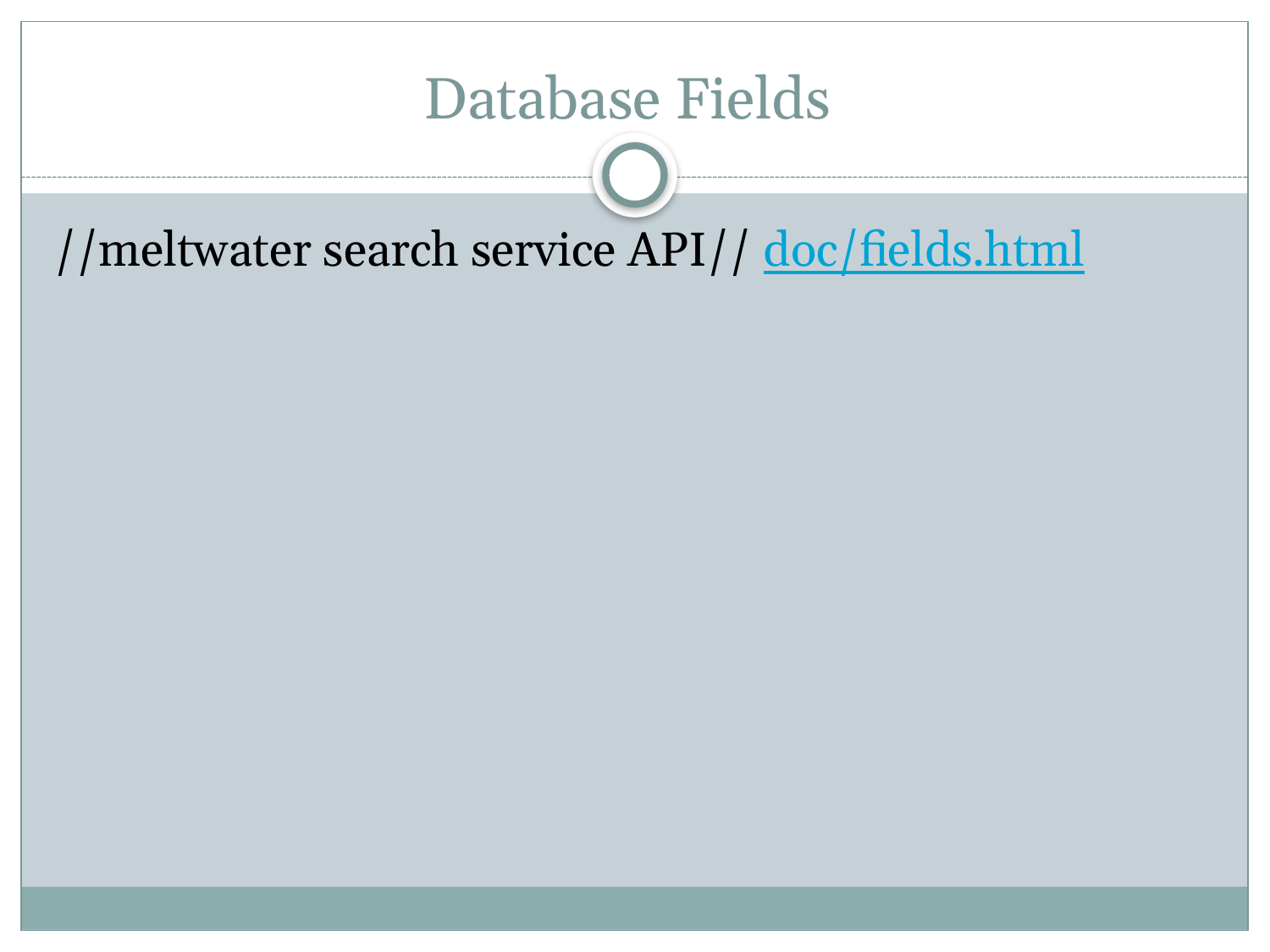

# Database Fields
//meltwater search service API// doc/fields.html